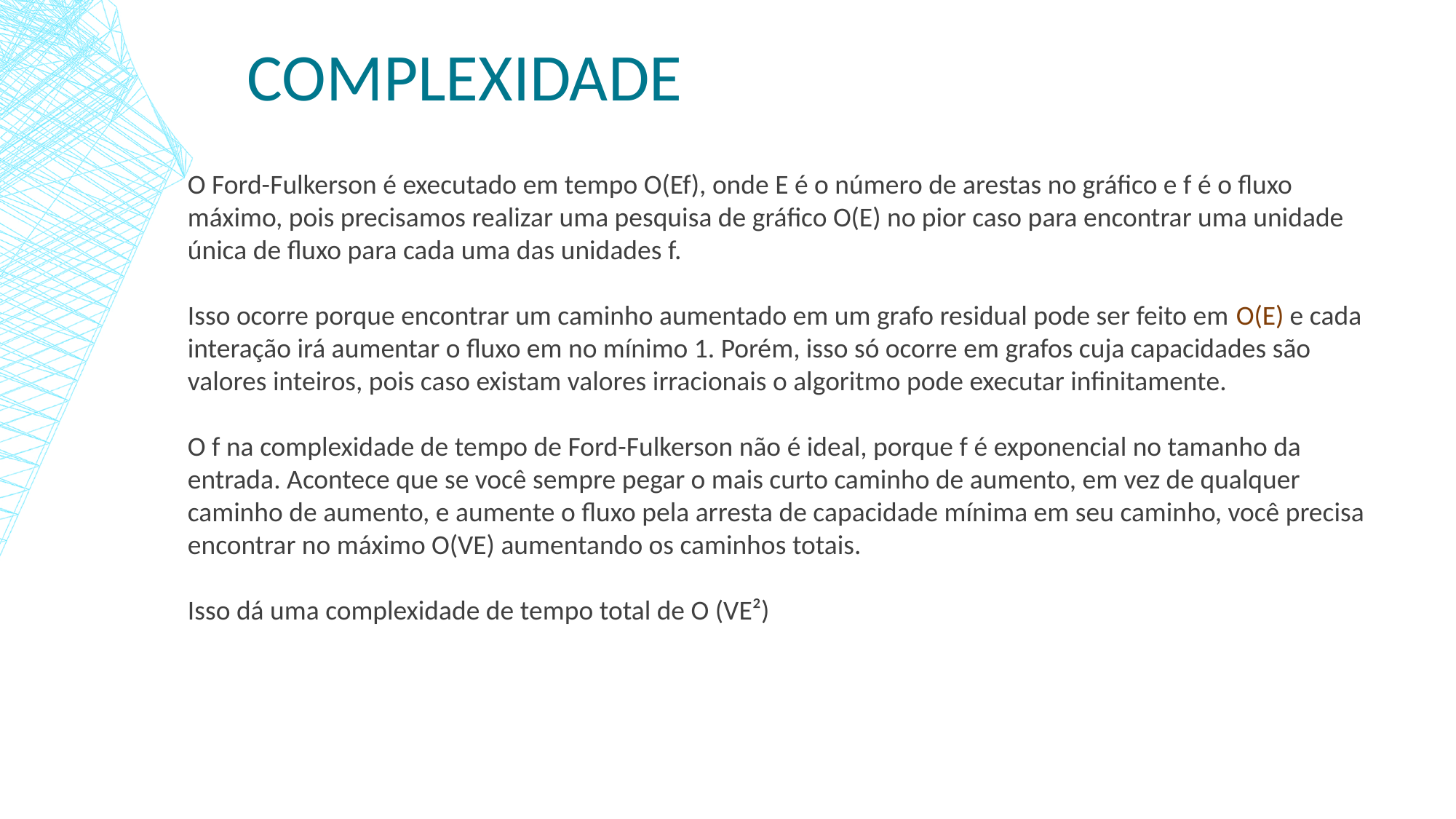

# Complexidade
O Ford-Fulkerson é executado em tempo O(Ef), onde E é o número de arestas no gráfico e f é o fluxo máximo, pois precisamos realizar uma pesquisa de gráfico O(E) no pior caso para encontrar uma unidade única de fluxo para cada uma das unidades f.

Isso ocorre porque encontrar um caminho aumentado em um grafo residual pode ser feito em O(E) e cada interação irá aumentar o fluxo em no mínimo 1. Porém, isso só ocorre em grafos cuja capacidades são valores inteiros, pois caso existam valores irracionais o algoritmo pode executar infinitamente.

O f na complexidade de tempo de Ford-Fulkerson não é ideal, porque f é exponencial no tamanho da entrada. Acontece que se você sempre pegar o mais curto caminho de aumento, em vez de qualquer caminho de aumento, e aumente o fluxo pela arresta de capacidade mínima em seu caminho, você precisa encontrar no máximo O(VE) aumentando os caminhos totais.

Isso dá uma complexidade de tempo total de O (VE²)